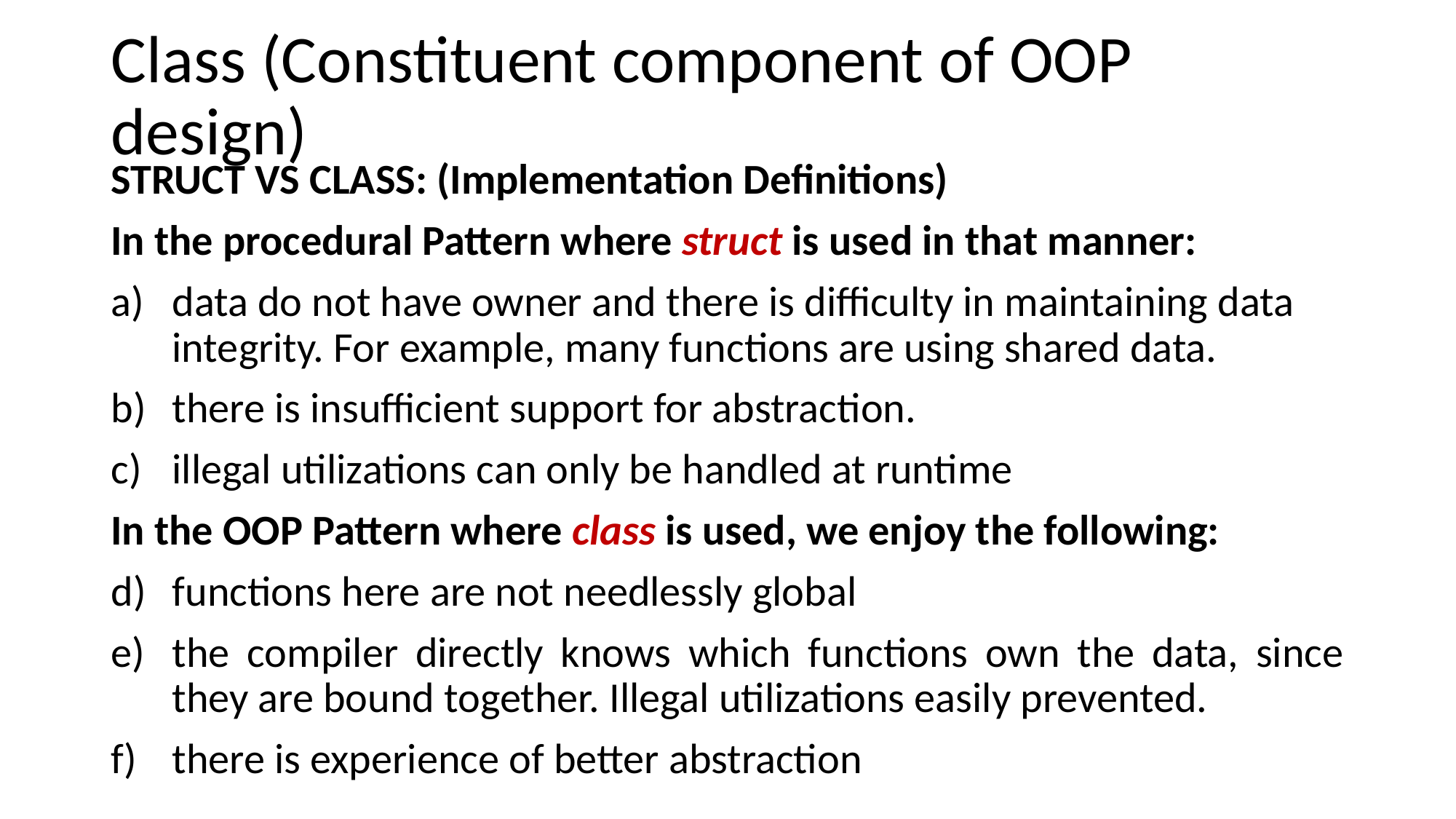

# Class (Constituent component of OOP design)
STRUCT VS CLASS: (Implementation Definitions)
In the procedural Pattern where struct is used in that manner:
data do not have owner and there is difficulty in maintaining data integrity. For example, many functions are using shared data.
there is insufficient support for abstraction.
illegal utilizations can only be handled at runtime
In the OOP Pattern where class is used, we enjoy the following:
functions here are not needlessly global
the compiler directly knows which functions own the data, since they are bound together. Illegal utilizations easily prevented.
there is experience of better abstraction